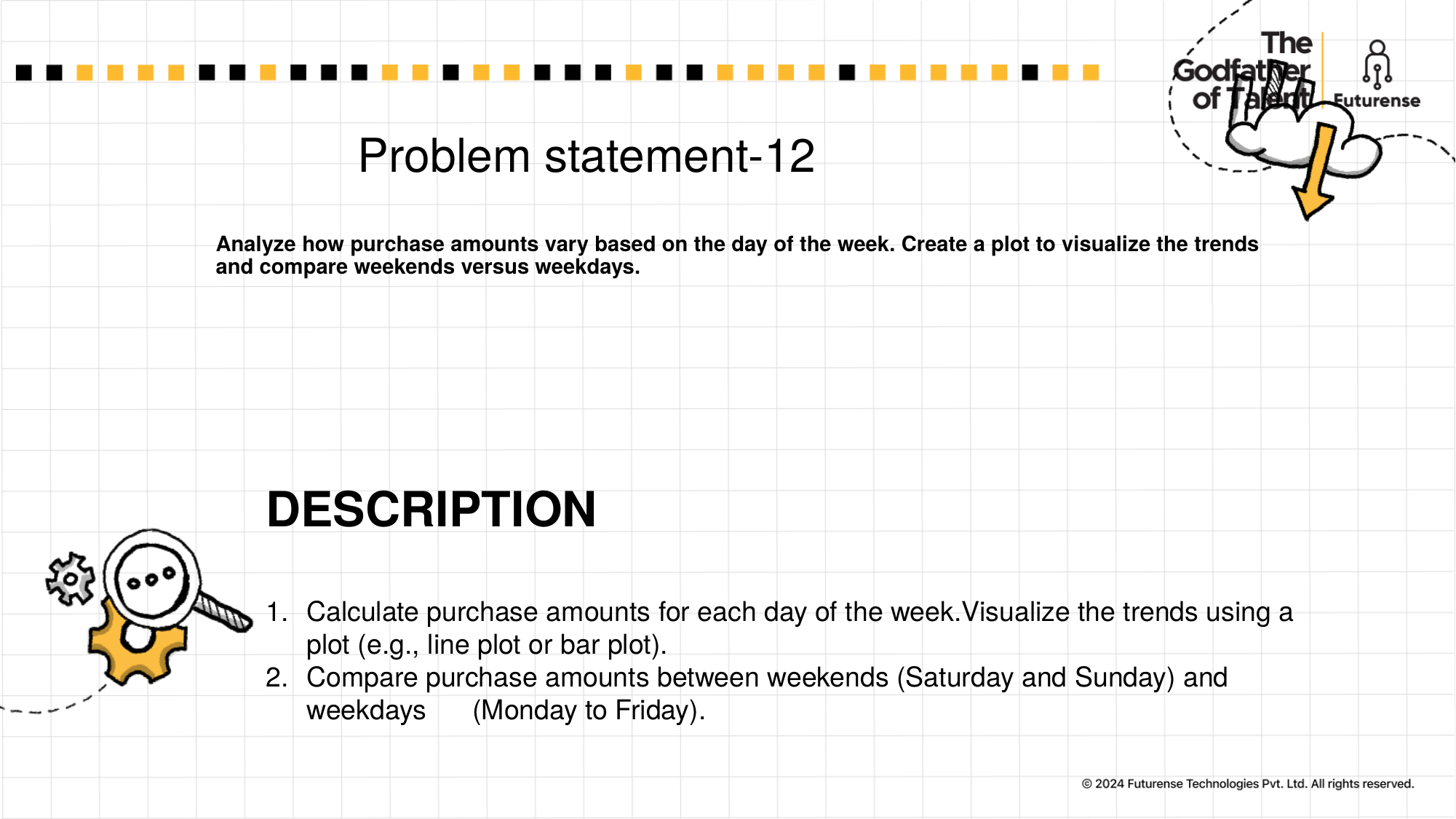

# Problem statement-12 Analyze how purchase amounts vary based on the day of the week. Create a plot to visualize the trends and compare weekends versus weekdays.
DESCRIPTION

Calculate purchase amounts for each day of the week.Visualize the trends using a plot (e.g., line plot or bar plot).
Compare purchase amounts between weekends (Saturday and Sunday) and weekdays      (Monday to Friday).